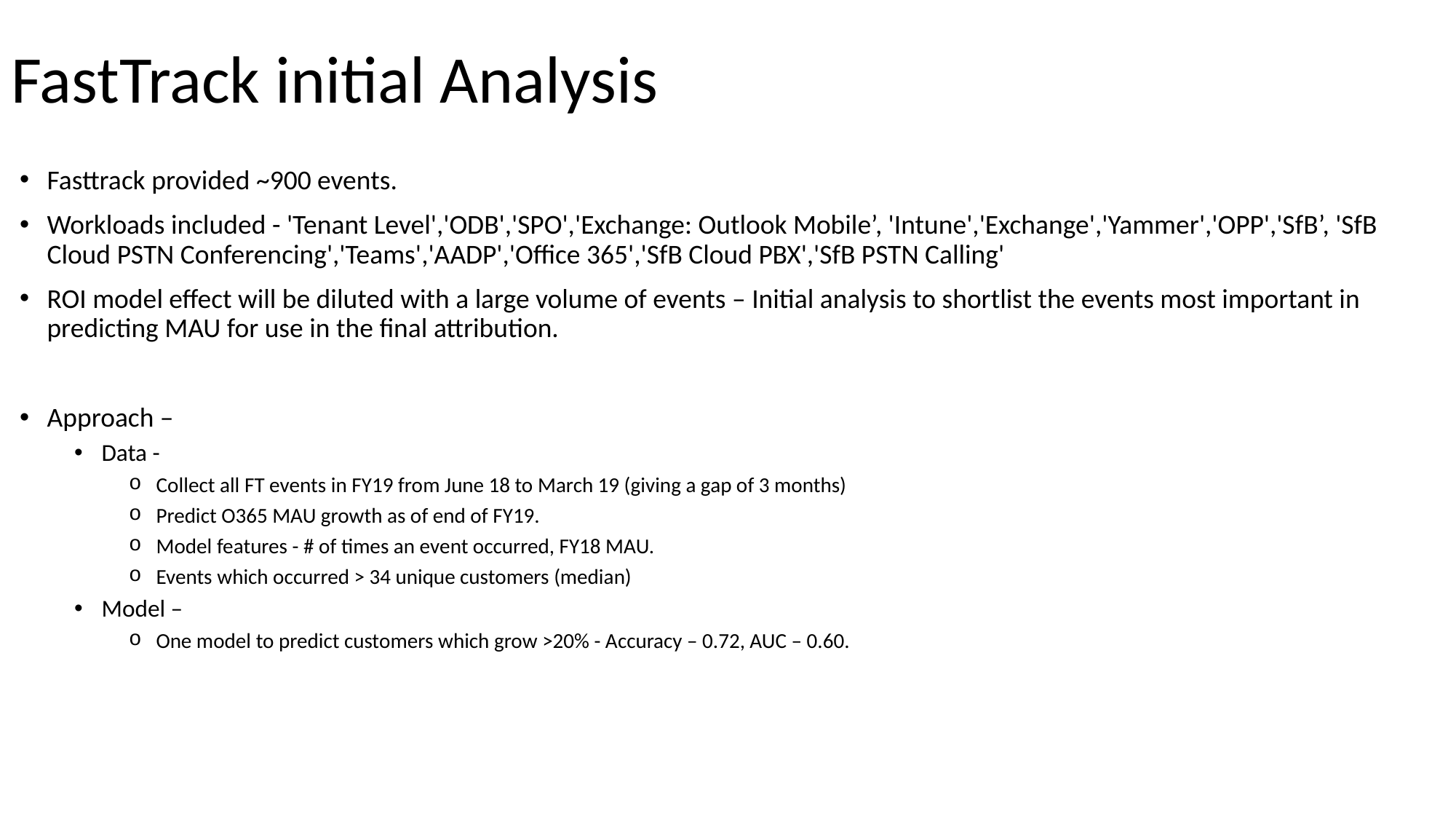

# FastTrack initial Analysis
Fasttrack provided ~900 events.
Workloads included - 'Tenant Level','ODB','SPO','Exchange: Outlook Mobile’, 'Intune','Exchange','Yammer','OPP','SfB’, 'SfB Cloud PSTN Conferencing','Teams','AADP','Office 365','SfB Cloud PBX','SfB PSTN Calling'
ROI model effect will be diluted with a large volume of events – Initial analysis to shortlist the events most important in predicting MAU for use in the final attribution.

Approach –
Data -
Collect all FT events in FY19 from June 18 to March 19 (giving a gap of 3 months)
Predict O365 MAU growth as of end of FY19.
Model features - # of times an event occurred, FY18 MAU.
Events which occurred > 34 unique customers (median)
Model –
One model to predict customers which grow >20% - Accuracy – 0.72, AUC – 0.60.